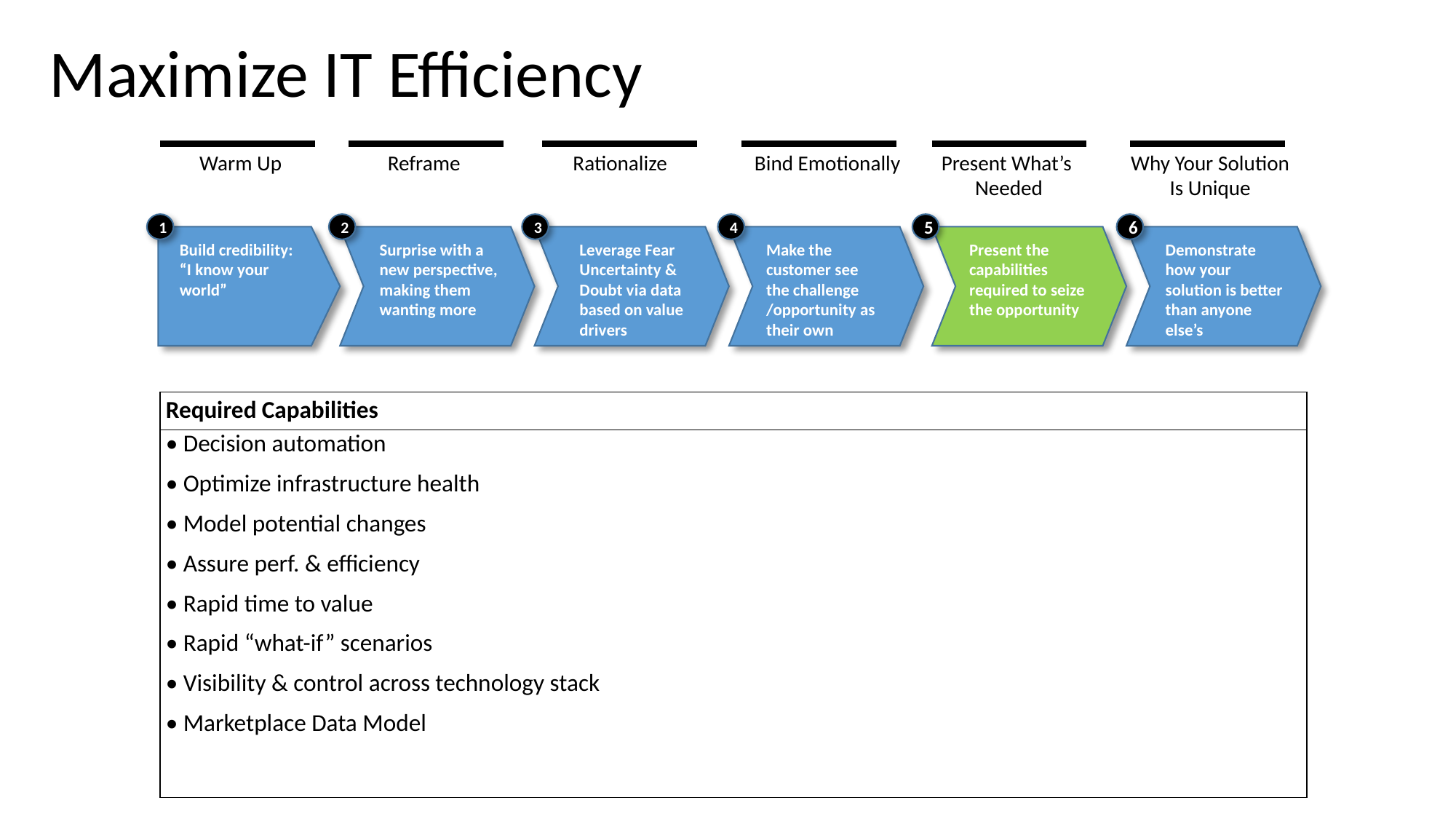

# Maximize IT Efficiency
Warm Up
Reframe
Rationalize
Bind Emotionally
Present What’s
Needed
Why Your Solution
Is Unique
1
2
3
4
5
6

Build credibility:
“I know your world”
Surprise with a new perspective, making them wanting more
Leverage Fear Uncertainty & Doubt via data based on value drivers
Make the customer see the challenge
/opportunity as their own
Present the capabilities required to seize the opportunity
Demonstrate how your solution is better than anyone else’s
| Required Capabilities |
| --- |
| • Decision automation • Optimize infrastructure health • Model potential changes • Assure perf. & efficiency • Rapid time to value • Rapid “what-if” scenarios • Visibility & control across technology stack • Marketplace Data Model |